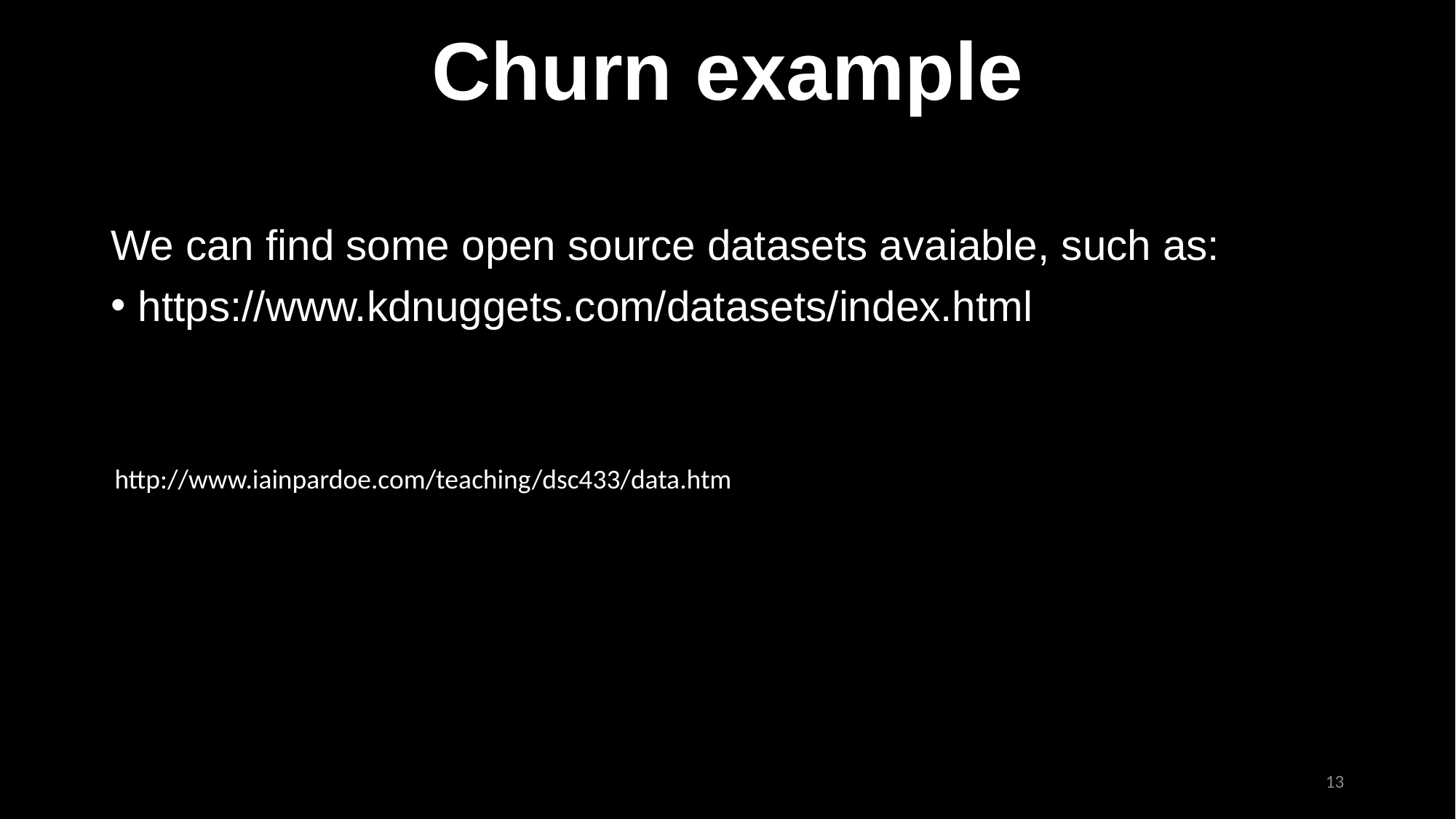

Churn example
We can find some open source datasets avaiable, such as:
https://www.kdnuggets.com/datasets/index.html

http://www.iainpardoe.com/teaching/dsc433/data.htm
13